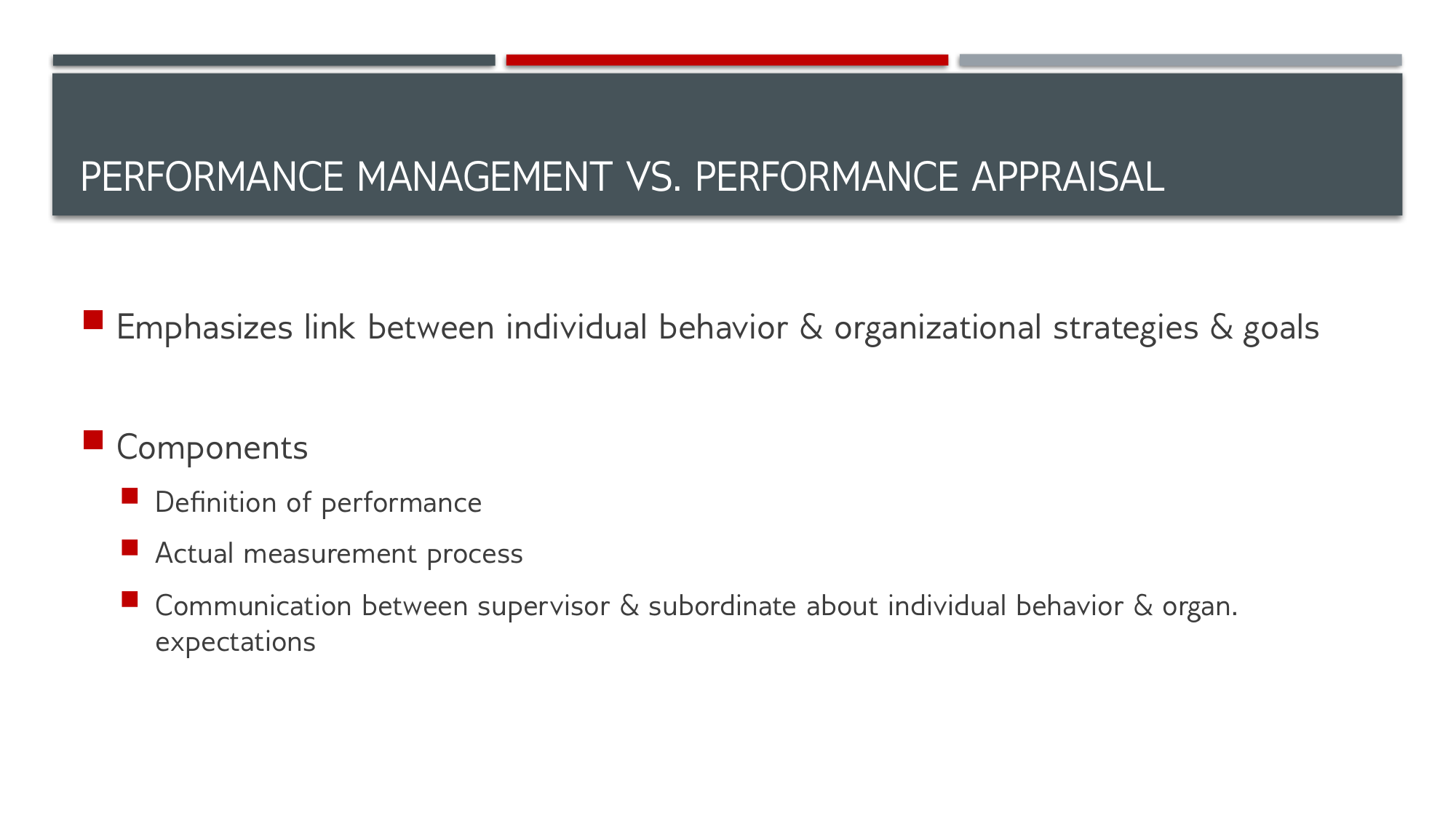

# Performance Management vs. Performance appraisal
Emphasizes link between individual behavior & organizational strategies & goals

Components
Definition of performance
Actual measurement process
Communication between supervisor & subordinate about individual behavior & organ. expectations